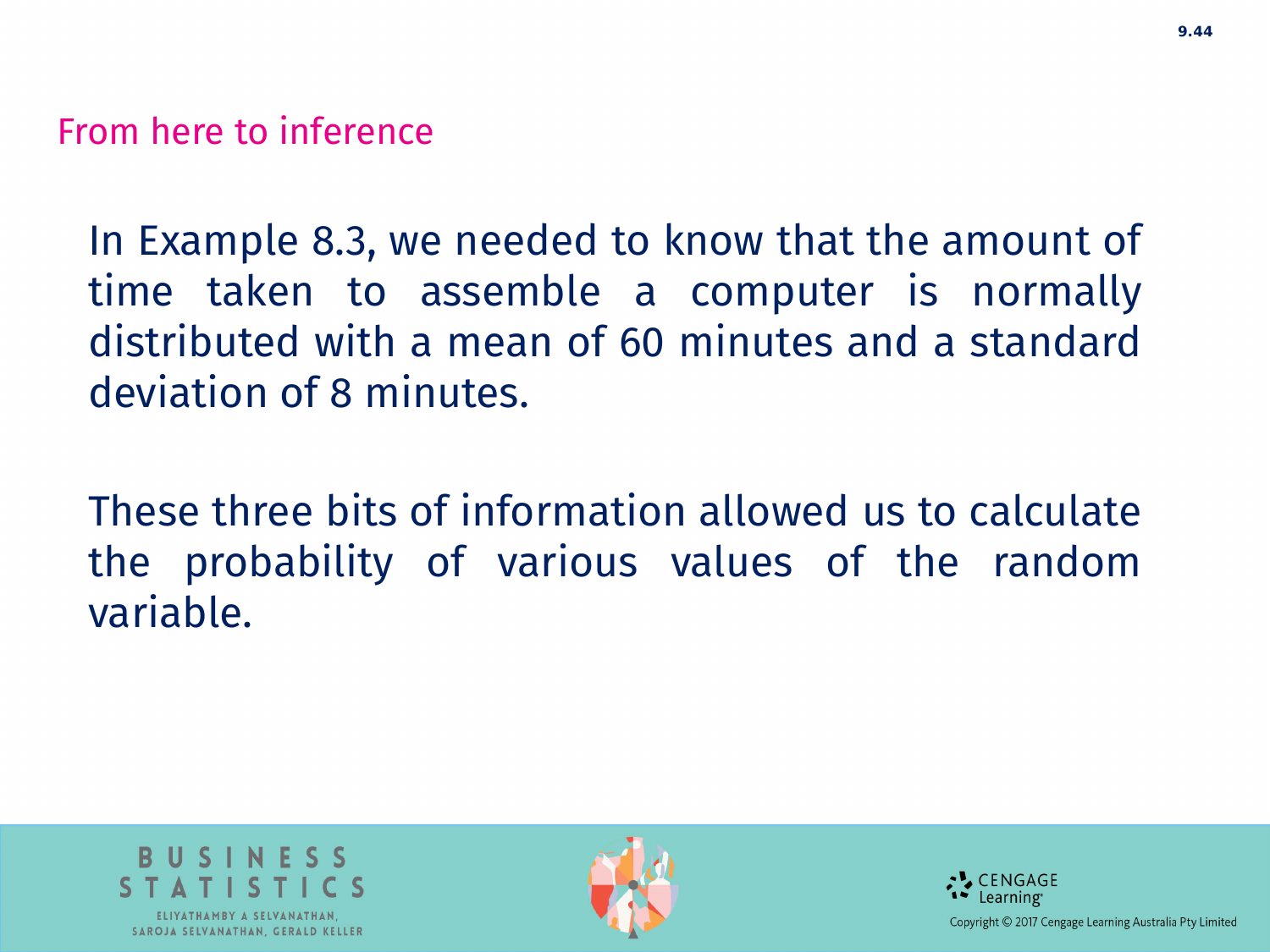

9.44
From here to inference
In Example 8.3, we needed to know that the amount of time taken to assemble a computer is normally distributed with a mean of 60 minutes and a standard deviation of 8 minutes.

These three bits of information allowed us to calculate the probability of various values of the random variable.